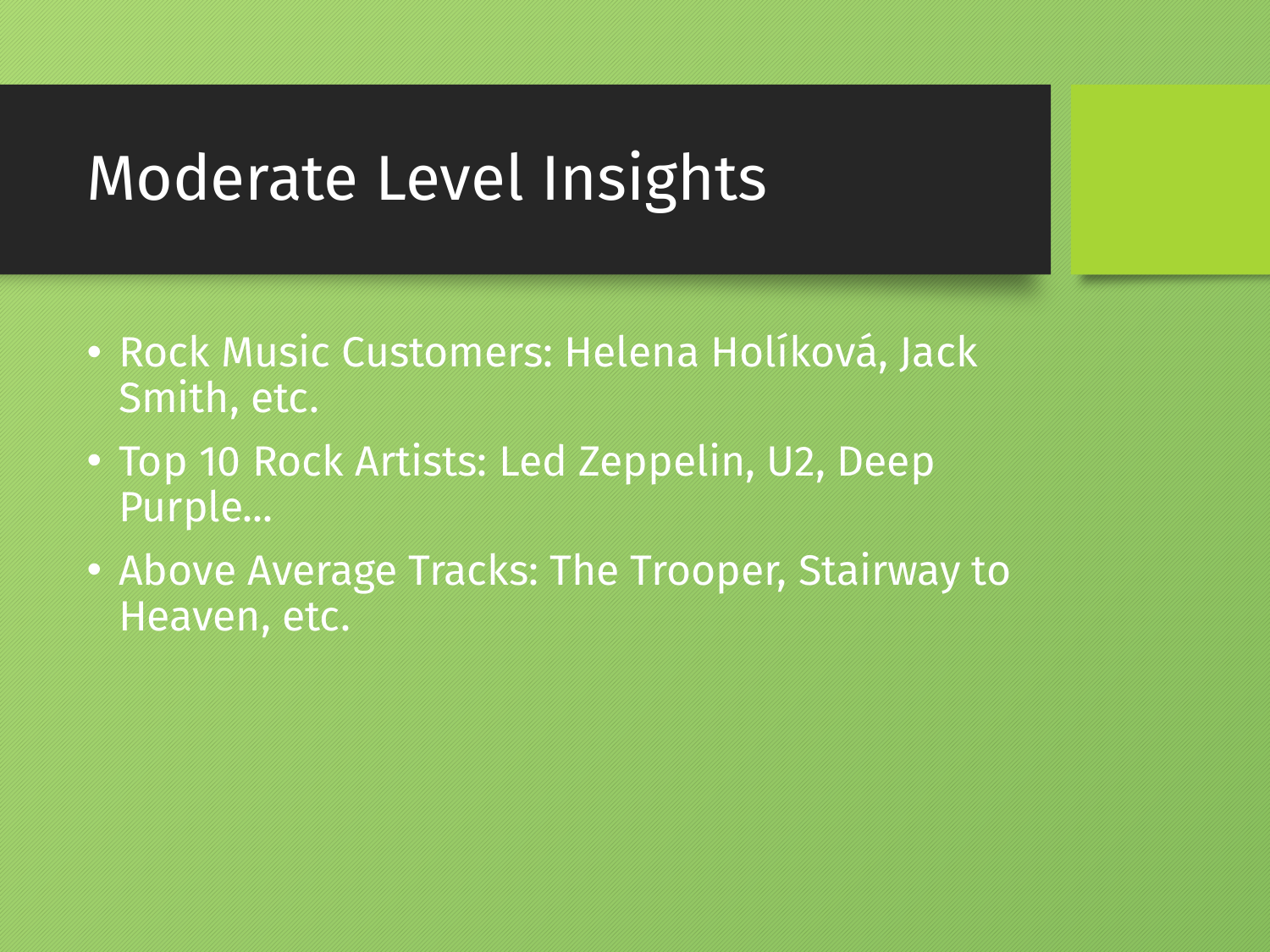

# Moderate Level Insights
Rock Music Customers: Helena Holíková, Jack Smith, etc.
Top 10 Rock Artists: Led Zeppelin, U2, Deep Purple...
Above Average Tracks: The Trooper, Stairway to Heaven, etc.